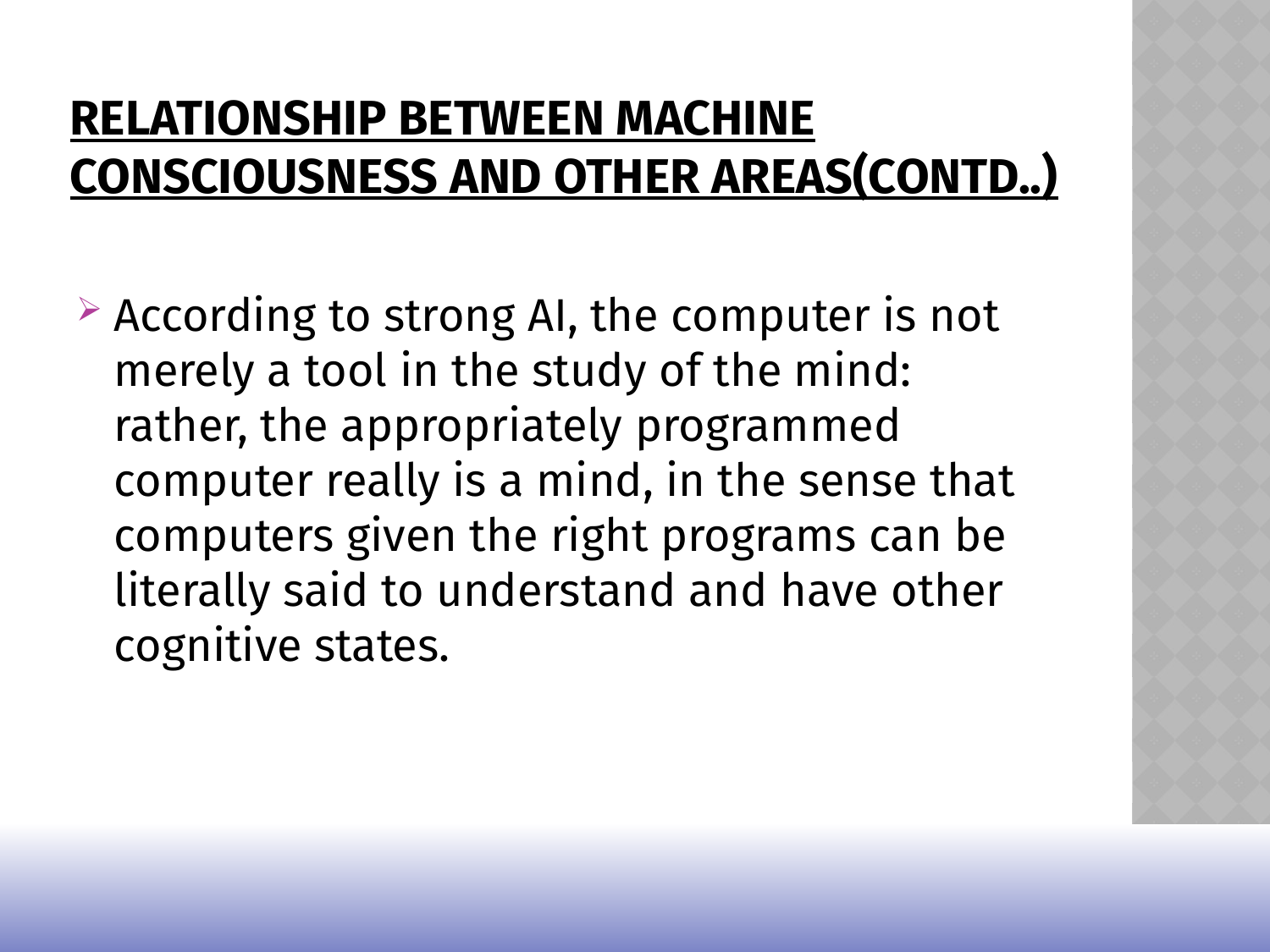

# Relationship between Machine consciousness and other Areas(contd..)
According to strong AI, the computer is not merely a tool in the study of the mind: rather, the appropriately programmed computer really is a mind, in the sense that computers given the right programs can be literally said to understand and have other cognitive states.